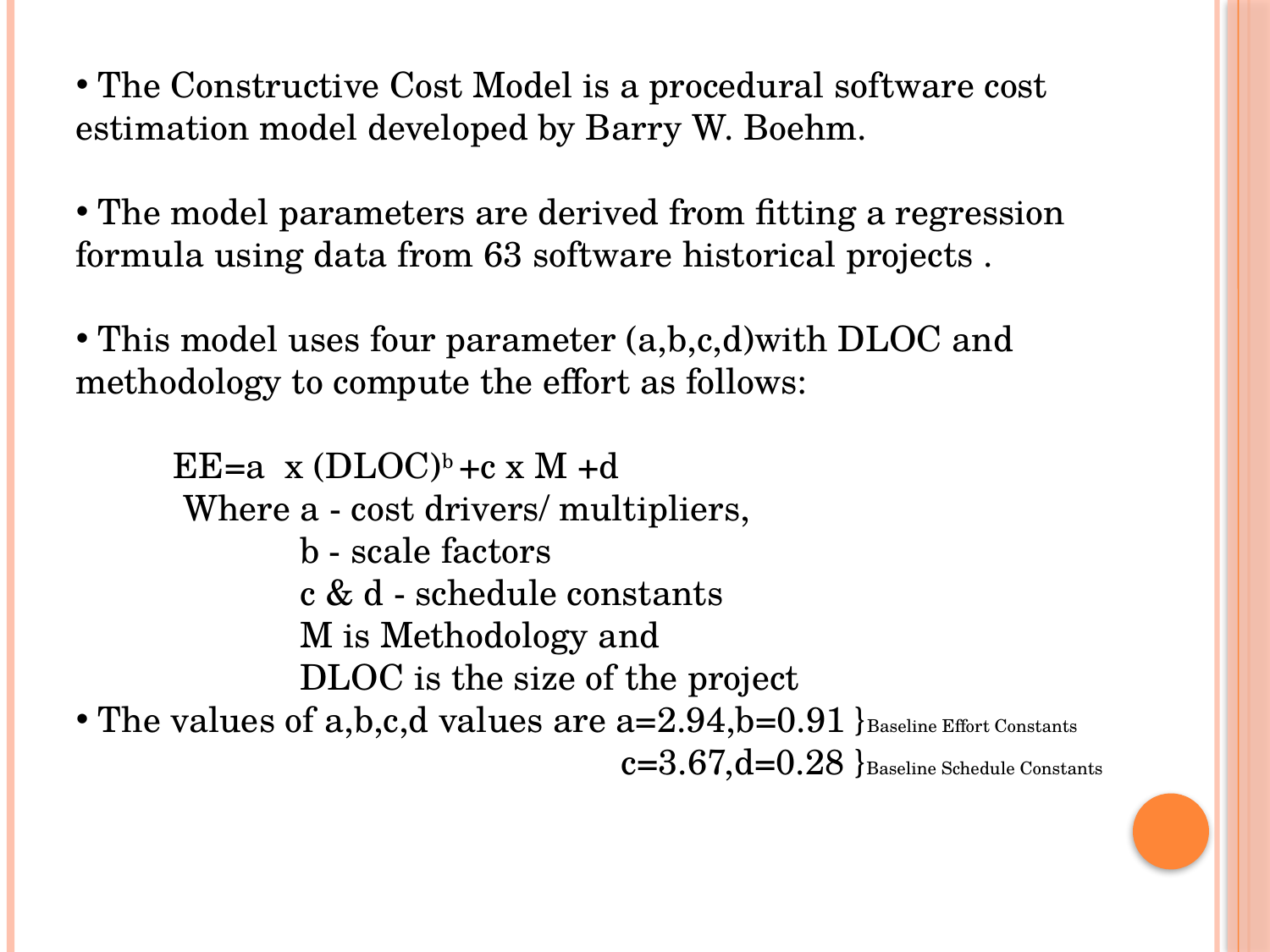

The Constructive Cost Model is a procedural software cost estimation model developed by Barry W. Boehm.

 The model parameters are derived from fitting a regression formula using data from 63 software historical projects .

 This model uses four parameter (a,b,c,d)with DLOC and methodology to compute the effort as follows:

          EE=a  x (DLOC)b +c x M +d
           Where a - cost drivers/ multipliers,
                       b - scale factors
                       c & d - schedule constants
                       M is Methodology and
                       DLOC is the size of the project
 The values of a,b,c,d values are a=2.94,b=0.91 }Baseline Effort Constants
                                                        c=3.67,d=0.28 }Baseline Schedule Constants